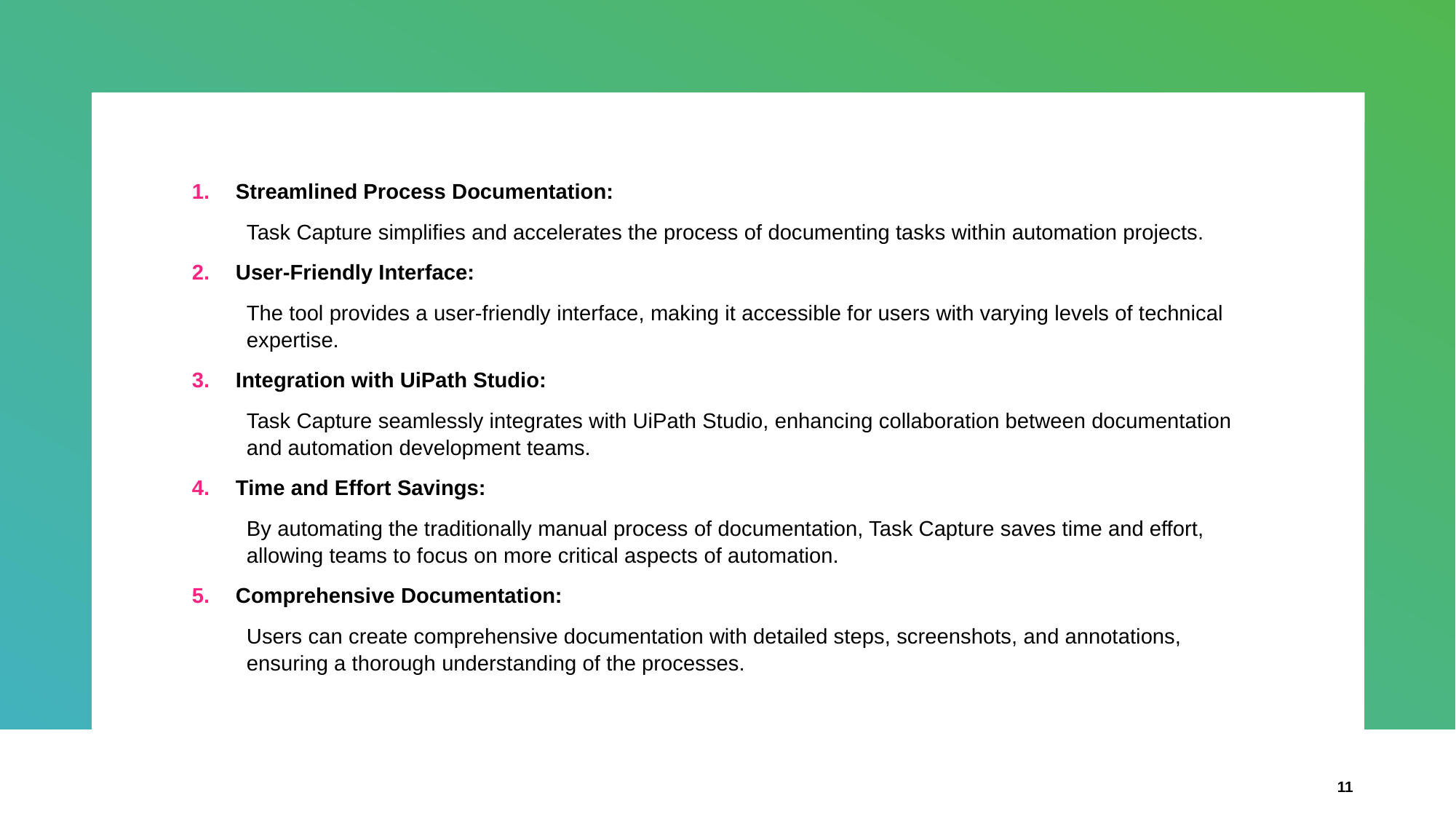

Streamlined Process Documentation:
Task Capture simplifies and accelerates the process of documenting tasks within automation projects.
User-Friendly Interface:
The tool provides a user-friendly interface, making it accessible for users with varying levels of technical expertise.
Integration with UiPath Studio:
Task Capture seamlessly integrates with UiPath Studio, enhancing collaboration between documentation and automation development teams.
Time and Effort Savings:
By automating the traditionally manual process of documentation, Task Capture saves time and effort, allowing teams to focus on more critical aspects of automation.
Comprehensive Documentation:
Users can create comprehensive documentation with detailed steps, screenshots, and annotations, ensuring a thorough understanding of the processes.
11